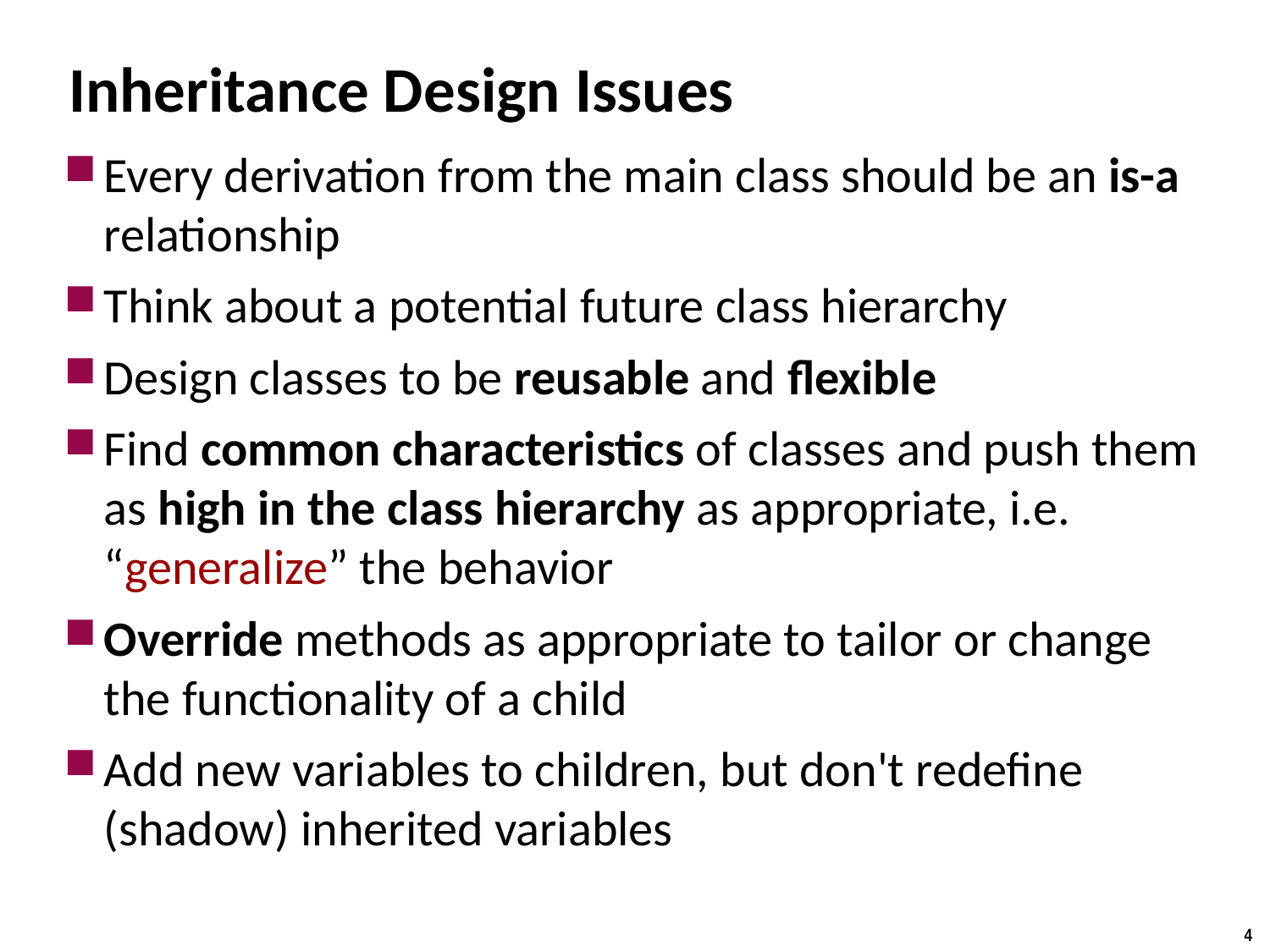

# Inheritance Design Issues
Every derivation from the main class should be an is-a relationship
Think about a potential future class hierarchy
Design classes to be reusable and flexible
Find common characteristics of classes and push them as high in the class hierarchy as appropriate, i.e. “generalize” the behavior
Override methods as appropriate to tailor or change the functionality of a child
Add new variables to children, but don't redefine (shadow) inherited variables